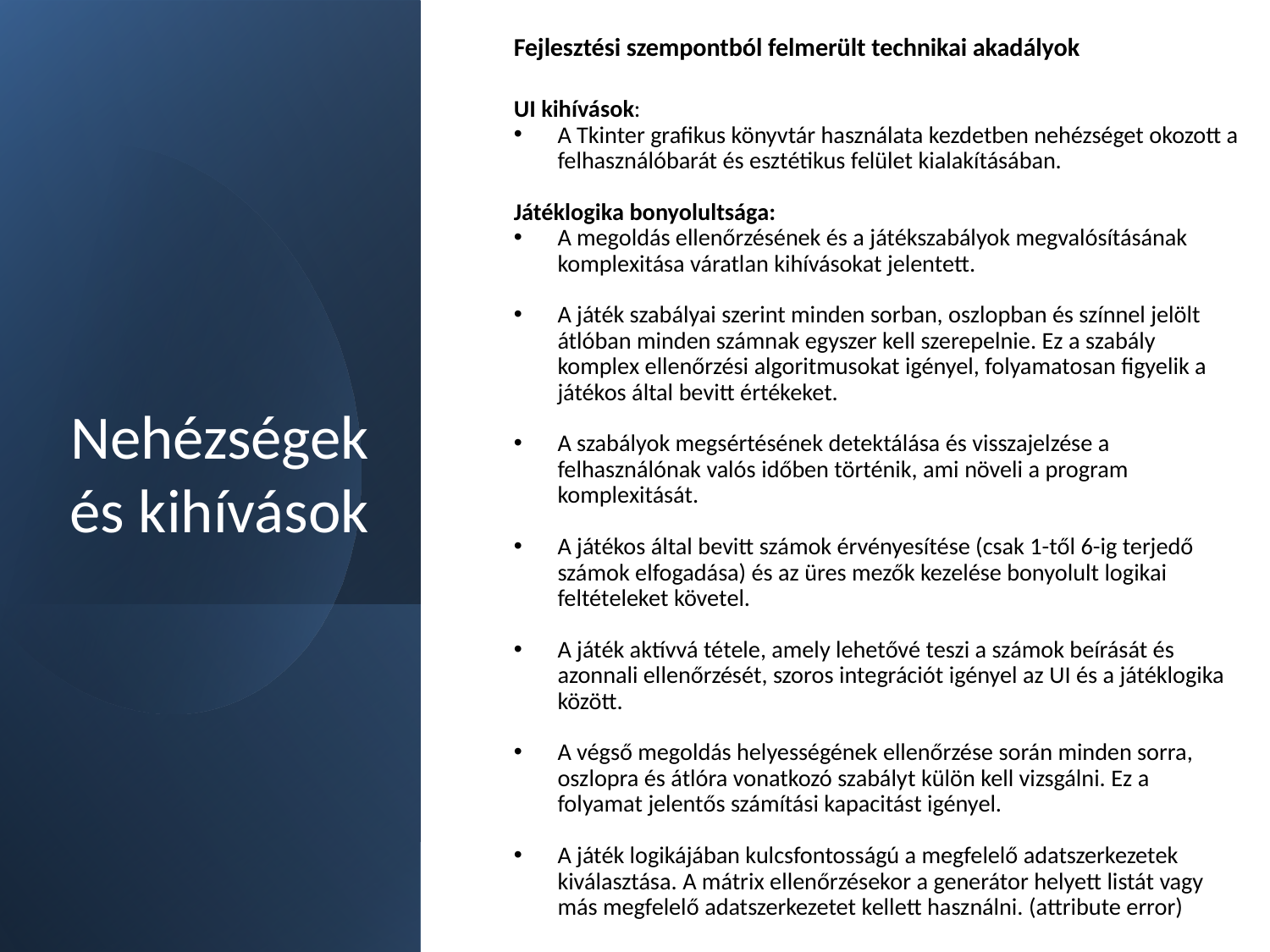

Fejlesztési szempontból felmerült technikai akadályok

UI kihívások:
A Tkinter grafikus könyvtár használata kezdetben nehézséget okozott a felhasználóbarát és esztétikus felület kialakításában.

Játéklogika bonyolultsága:
A megoldás ellenőrzésének és a játékszabályok megvalósításának komplexitása váratlan kihívásokat jelentett.

A játék szabályai szerint minden sorban, oszlopban és színnel jelölt átlóban minden számnak egyszer kell szerepelnie. Ez a szabály komplex ellenőrzési algoritmusokat igényel, folyamatosan figyelik a játékos által bevitt értékeket.

A szabályok megsértésének detektálása és visszajelzése a felhasználónak valós időben történik, ami növeli a program komplexitását.

A játékos által bevitt számok érvényesítése (csak 1-től 6-ig terjedő számok elfogadása) és az üres mezők kezelése bonyolult logikai feltételeket követel.

A játék aktívvá tétele, amely lehetővé teszi a számok beírását és azonnali ellenőrzését, szoros integrációt igényel az UI és a játéklogika között.

A végső megoldás helyességének ellenőrzése során minden sorra, oszlopra és átlóra vonatkozó szabályt külön kell vizsgálni. Ez a folyamat jelentős számítási kapacitást igényel.

A játék logikájában kulcsfontosságú a megfelelő adatszerkezetek kiválasztása. A mátrix ellenőrzésekor a generátor helyett listát vagy más megfelelő adatszerkezetet kellett használni. (attribute error)
# Nehézségek és kihívások